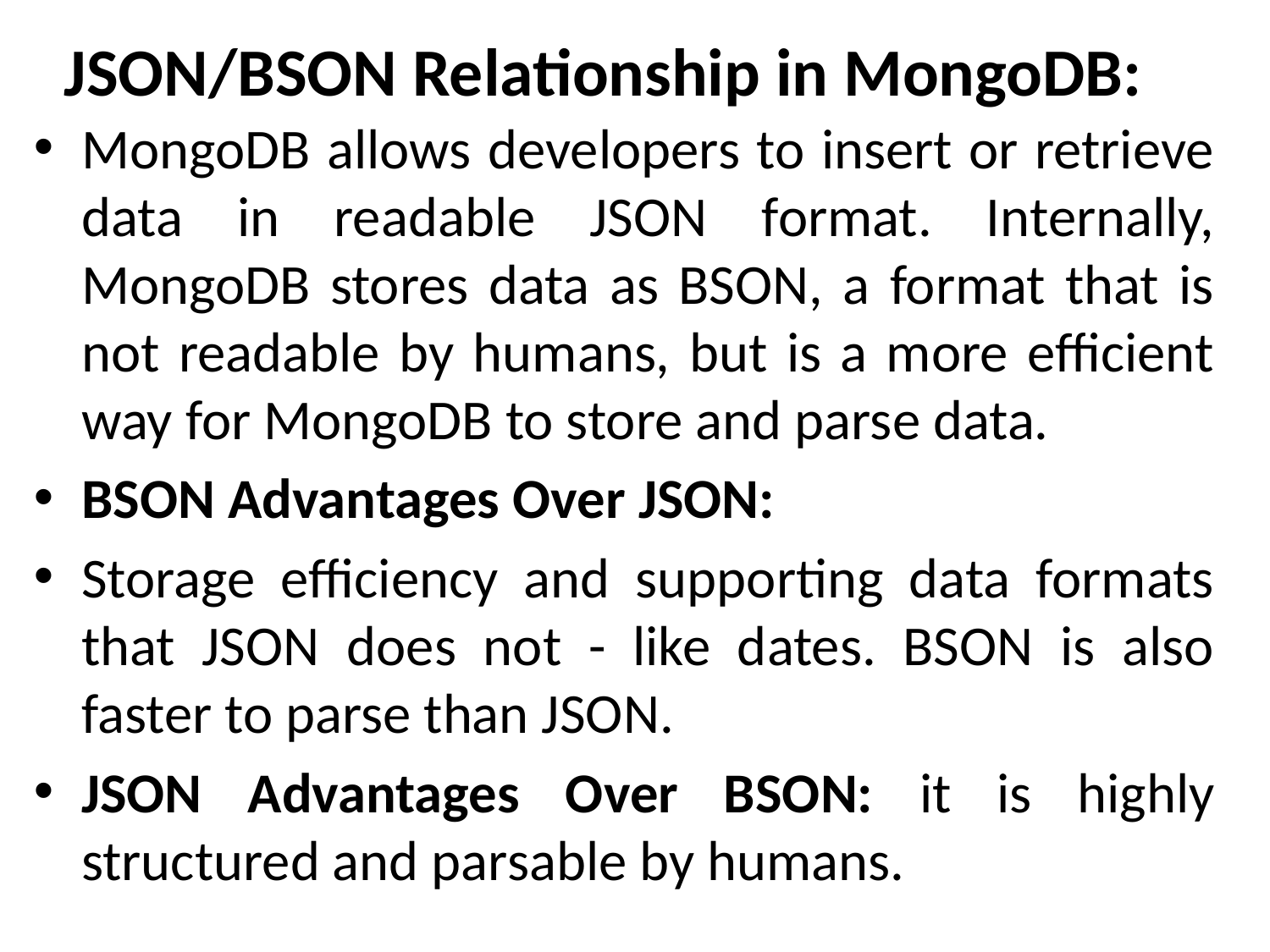

# JSON/BSON Relationship in MongoDB:
MongoDB allows developers to insert or retrieve data in readable JSON format. Internally, MongoDB stores data as BSON, a format that is not readable by humans, but is a more efficient way for MongoDB to store and parse data.
BSON Advantages Over JSON:
Storage efficiency and supporting data formats that JSON does not - like dates. BSON is also faster to parse than JSON.
JSON Advantages Over BSON: it is highly structured and parsable by humans.